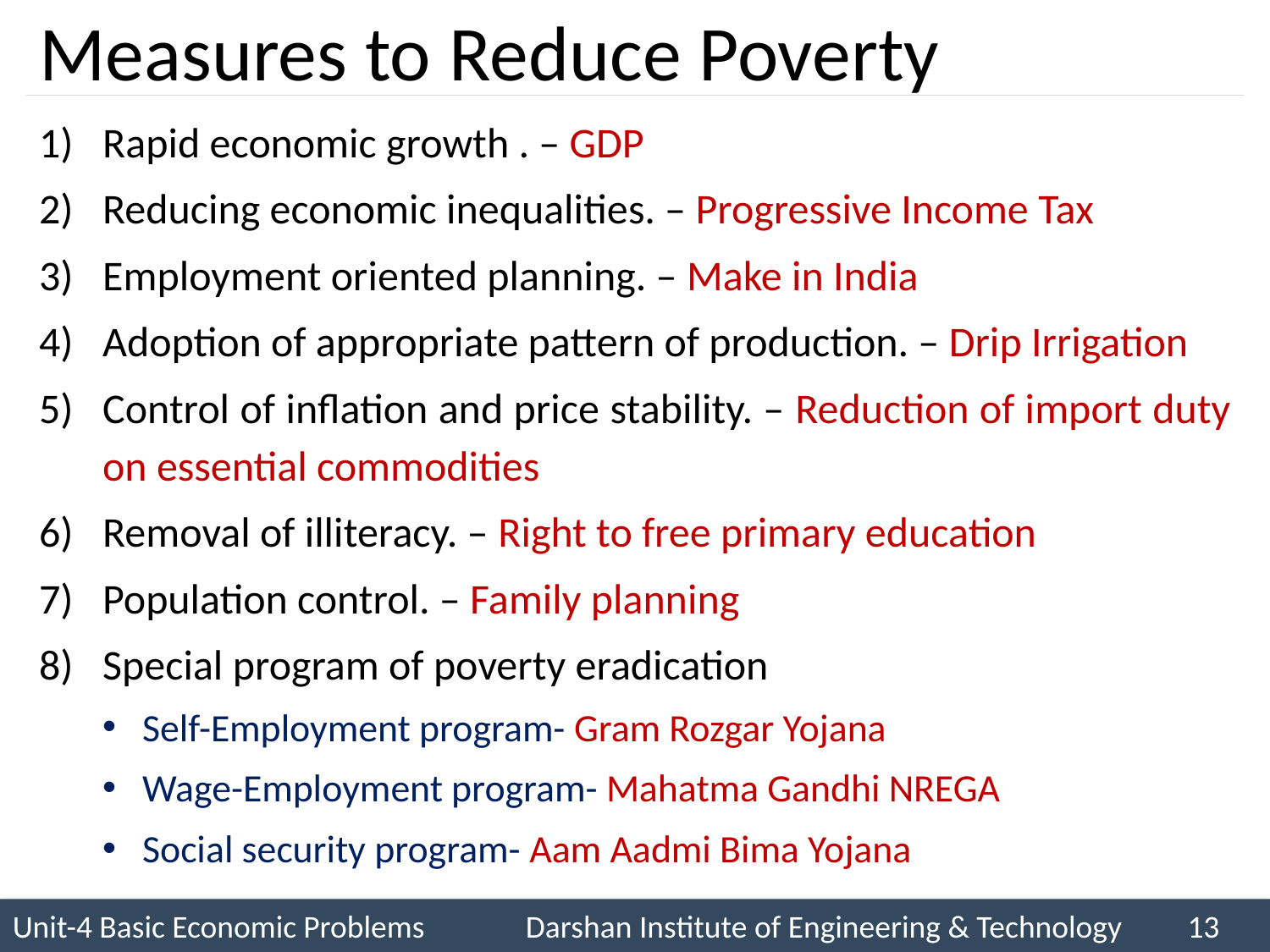

# Measures to Reduce Poverty
Rapid economic growth . – GDP
Reducing economic inequalities. – Progressive Income Tax
Employment oriented planning. – Make in India
Adoption of appropriate pattern of production. – Drip Irrigation
Control of inflation and price stability. – Reduction of import duty on essential commodities
Removal of illiteracy. – Right to free primary education
Population control. – Family planning
Special program of poverty eradication
Self-Employment program- Gram Rozgar Yojana
Wage-Employment program- Mahatma Gandhi NREGA
Social security program- Aam Aadmi Bima Yojana